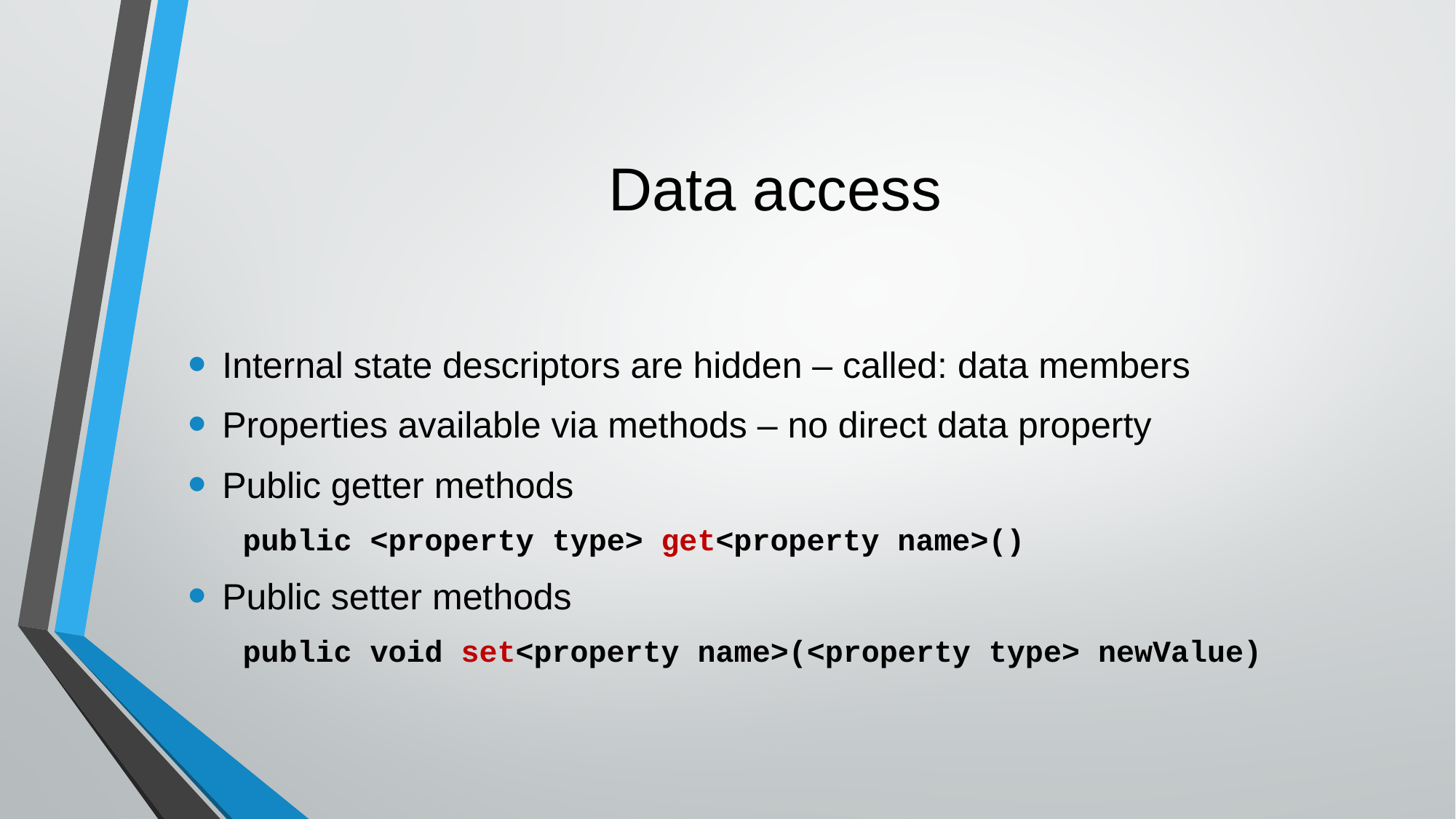

# Data access
Internal state descriptors are hidden – called: data members
Properties available via methods – no direct data property
Public getter methods
public <property type> get<property name>()
Public setter methods
public void set<property name>(<property type> newValue)